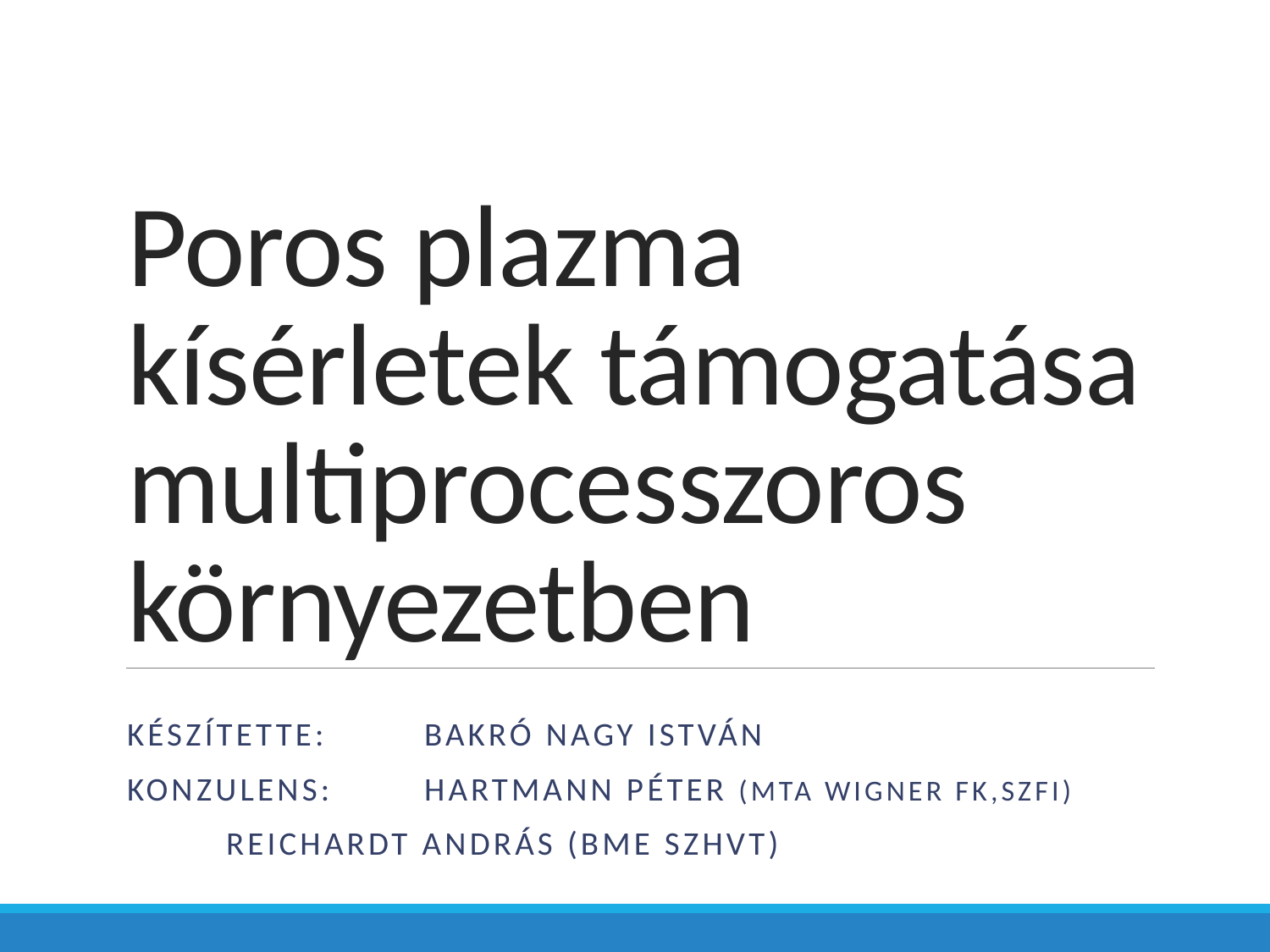

# Poros plazma kísérletek támogatása multiprocesszoros környezetben
Készítette:	Bakró Nagy István
Konzulens:	Hartmann Péter (MTA Wigner FK,SZFI)
	Reichardt András (BME SZHVT)